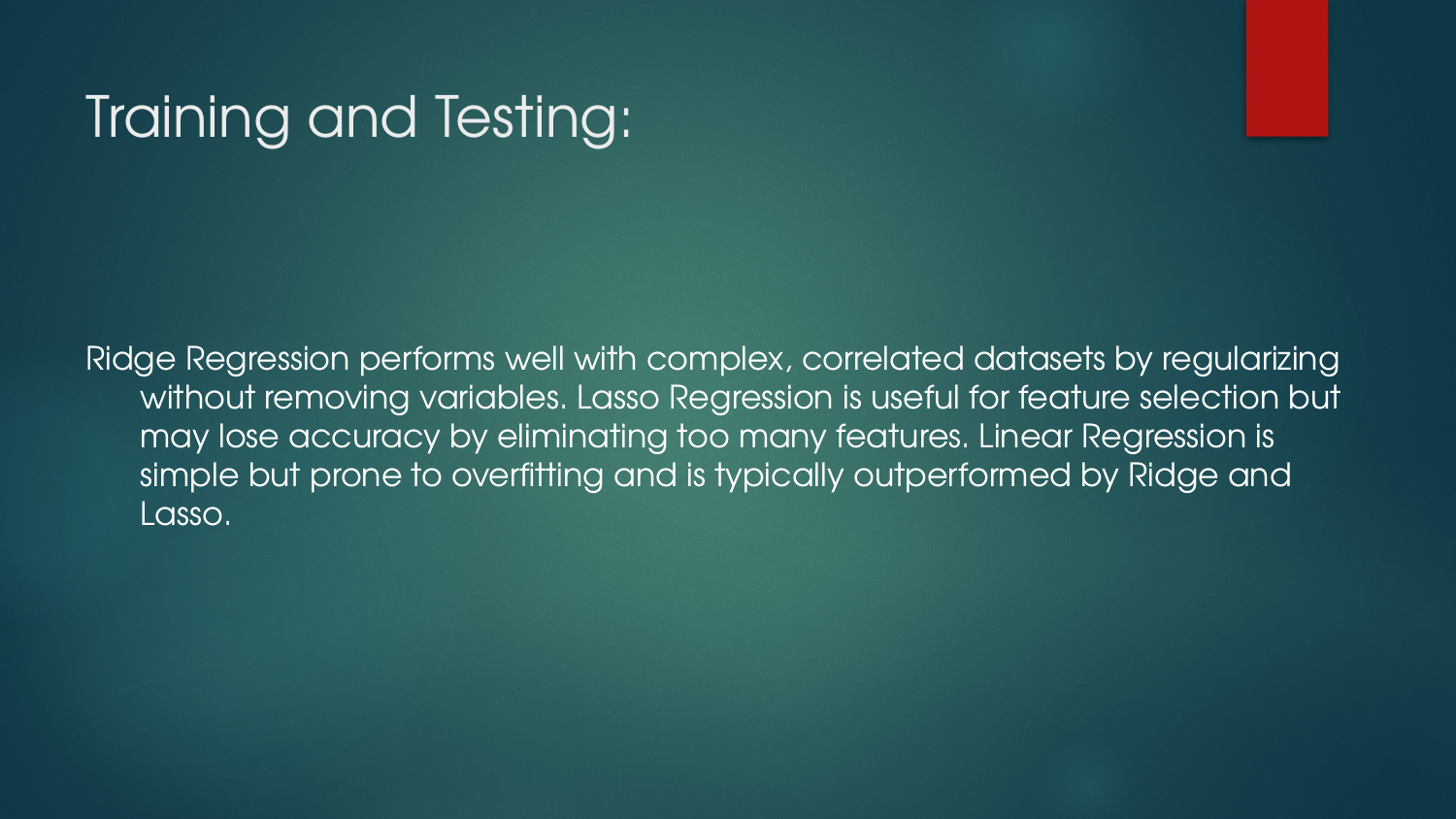

# Training and Testing:
Ridge Regression performs well with complex, correlated datasets by regularizing without removing variables. Lasso Regression is useful for feature selection but may lose accuracy by eliminating too many features. Linear Regression is simple but prone to overfitting and is typically outperformed by Ridge and Lasso.